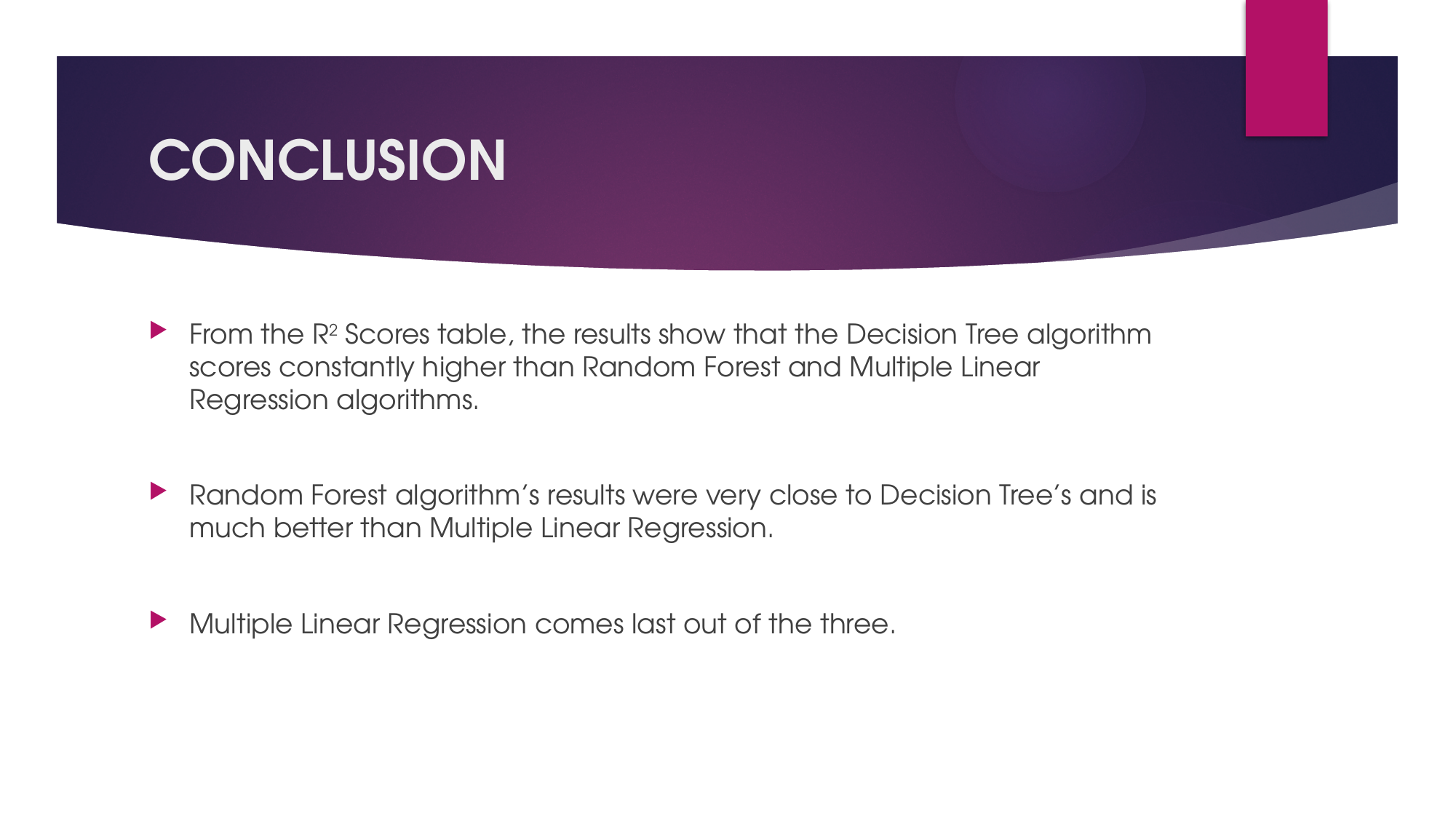

# CONCLUSION
From the R2 Scores table, the results show that the Decision Tree algorithm scores constantly higher than Random Forest and Multiple Linear Regression algorithms.

Random Forest algorithm’s results were very close to Decision Tree’s and is much better than Multiple Linear Regression.

Multiple Linear Regression comes last out of the three.